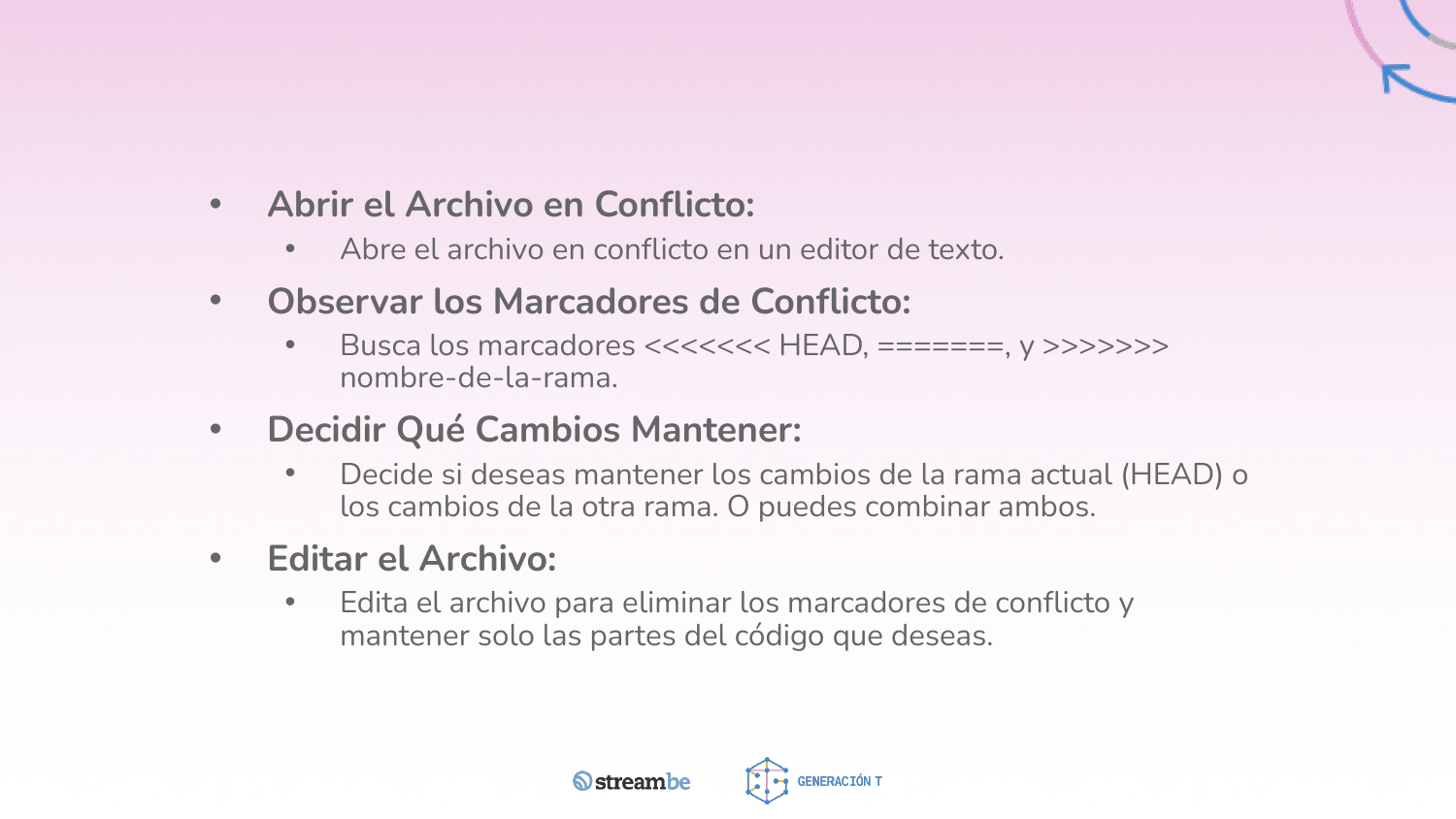

Abrir el Archivo en Conflicto:
Abre el archivo en conflicto en un editor de texto.
Observar los Marcadores de Conflicto:
Busca los marcadores <<<<<<< HEAD, =======, y >>>>>>> nombre-de-la-rama.
Decidir Qué Cambios Mantener:
Decide si deseas mantener los cambios de la rama actual (HEAD) o los cambios de la otra rama. O puedes combinar ambos.
Editar el Archivo:
Edita el archivo para eliminar los marcadores de conflicto y mantener solo las partes del código que deseas.